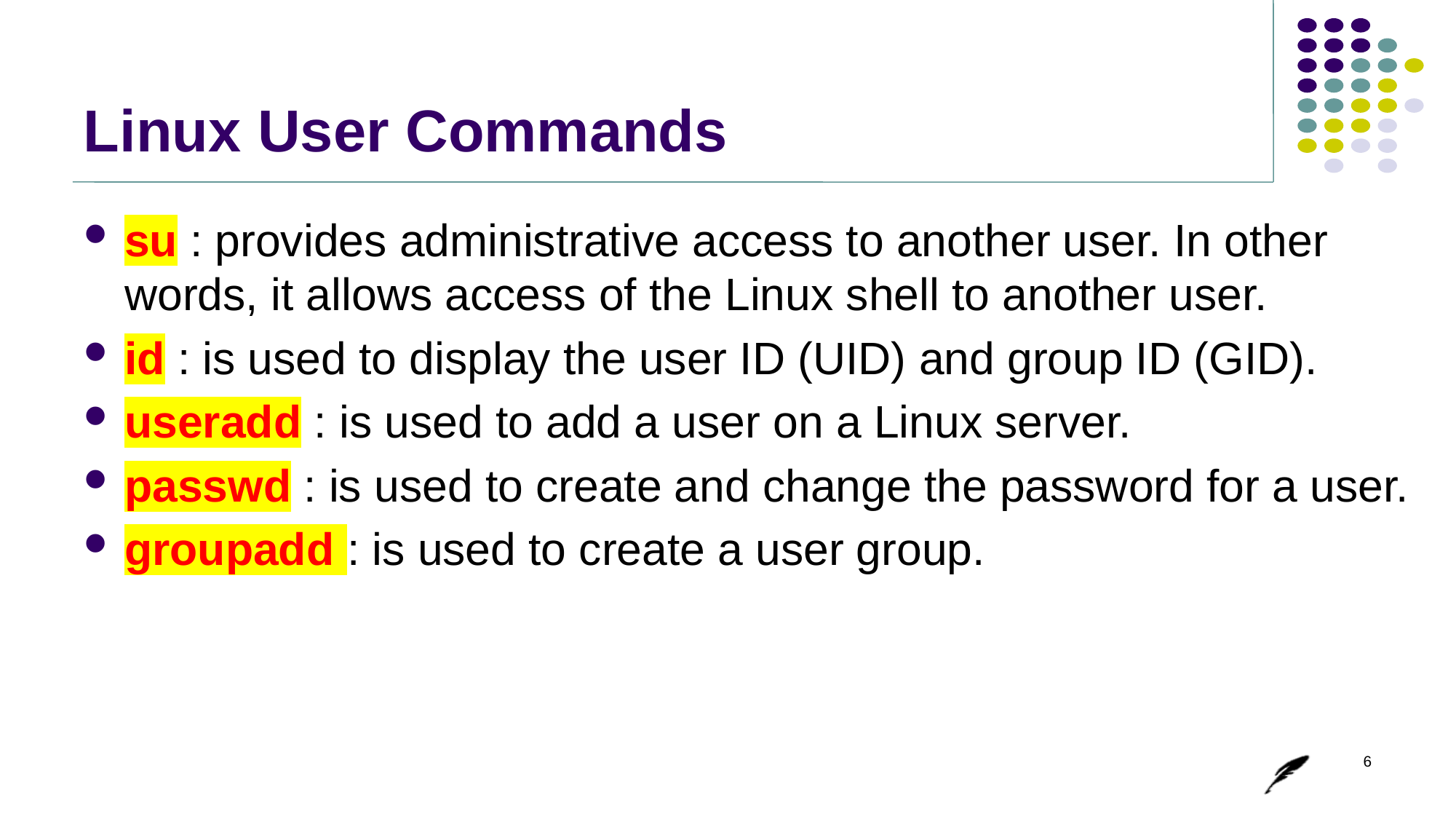

# Linux User Commands
su : provides administrative access to another user. In other words, it allows access of the Linux shell to another user.
id : is used to display the user ID (UID) and group ID (GID).
useradd : is used to add a user on a Linux server.
passwd : is used to create and change the password for a user.
groupadd : is used to create a user group.
6